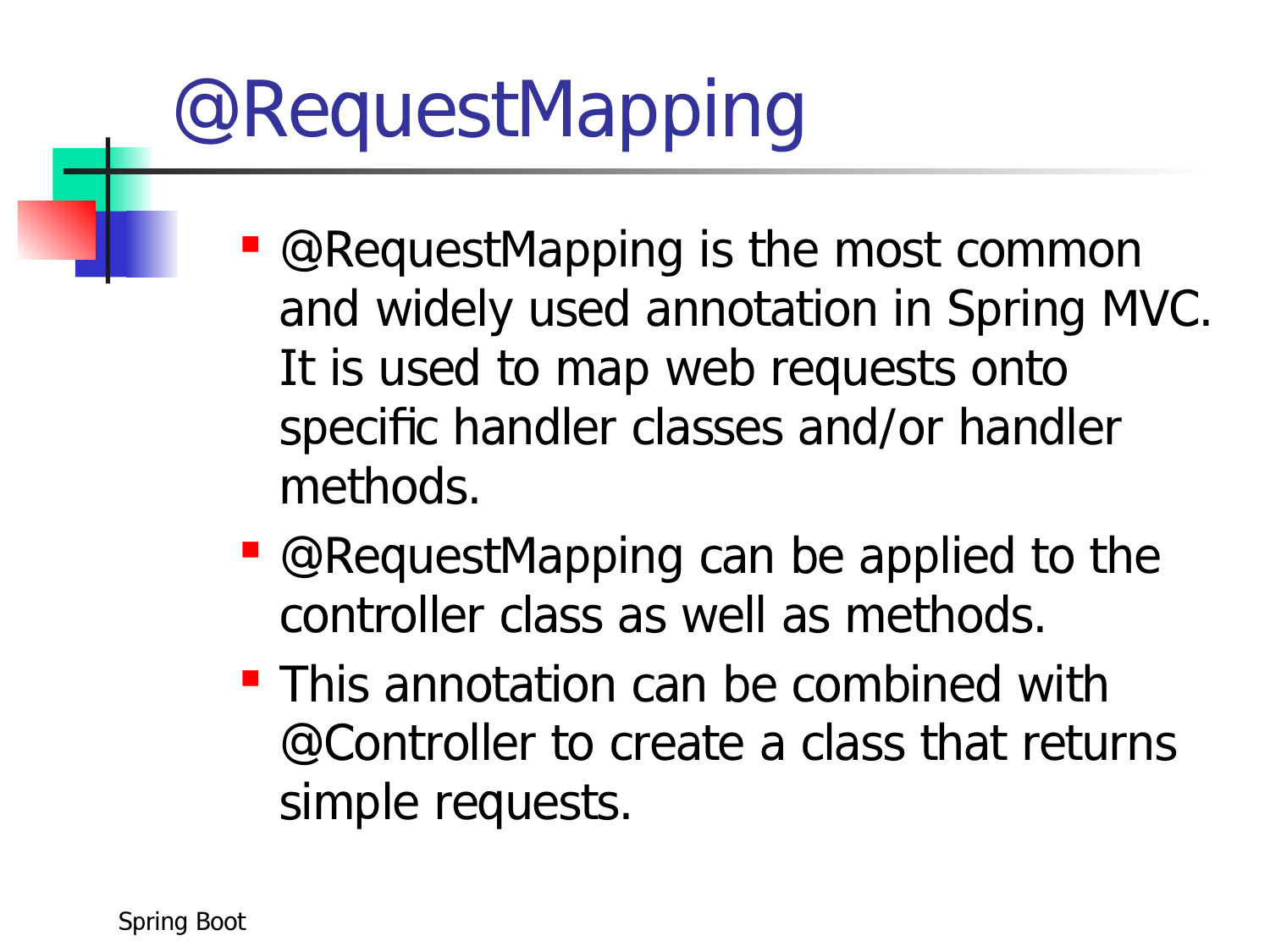

# @RequestMapping
@RequestMapping is the most common and widely used annotation in Spring MVC. It is used to map web requests onto specific handler classes and/or handler methods.
@RequestMapping can be applied to the controller class as well as methods.
This annotation can be combined with @Controller to create a class that returns simple requests.
Spring Boot